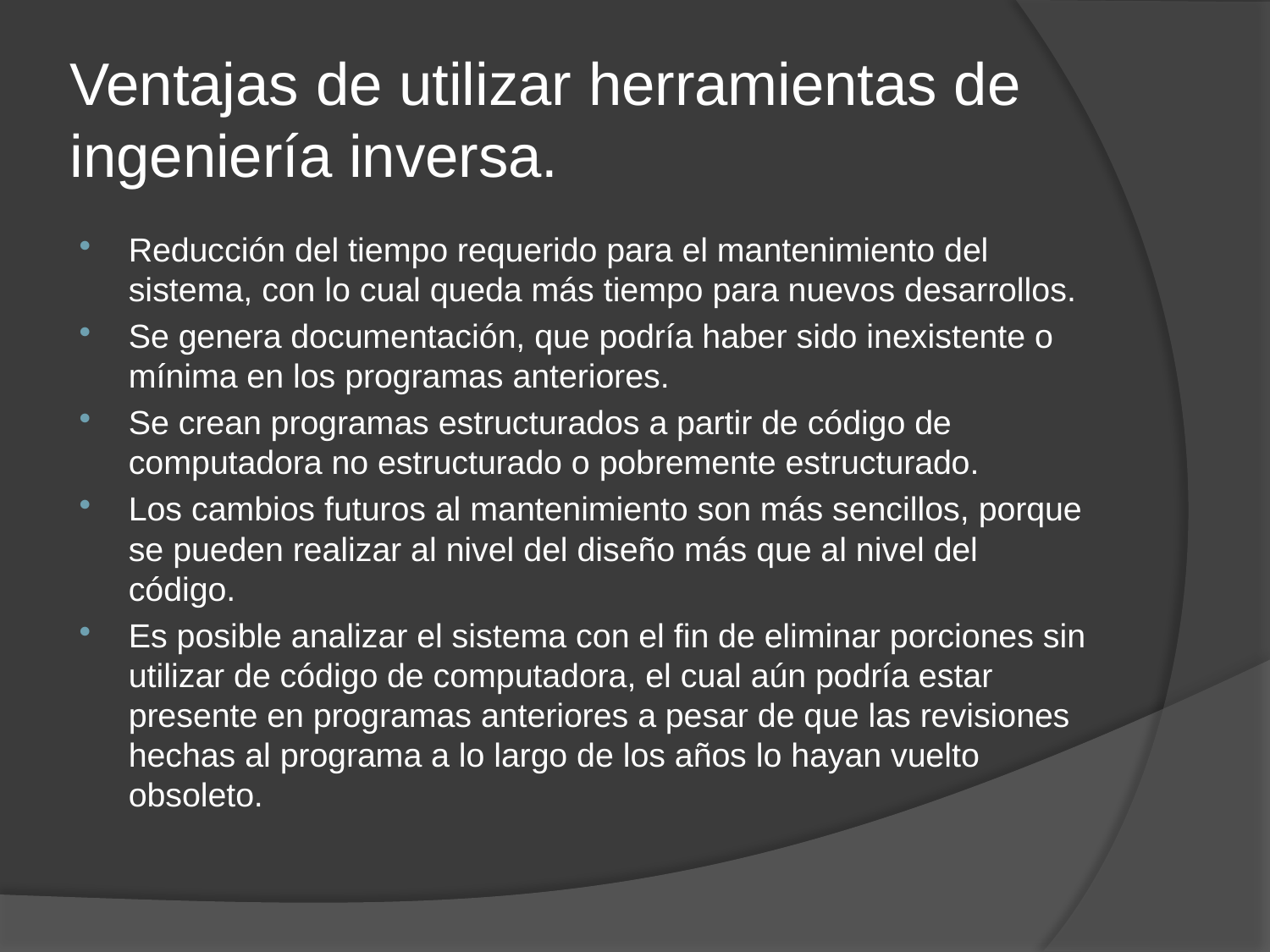

# Ventajas de utilizar herramientas de ingeniería inversa.
Reducción del tiempo requerido para el mantenimiento del sistema, con lo cual queda más tiempo para nuevos desarrollos.
Se genera documentación, que podría haber sido inexistente o mínima en los programas anteriores.
Se crean programas estructurados a partir de código de computadora no estructurado o pobremente estructurado.
Los cambios futuros al mantenimiento son más sencillos, porque se pueden realizar al nivel del diseño más que al nivel del código.
Es posible analizar el sistema con el fin de eliminar porciones sin utilizar de código de computadora, el cual aún podría estar presente en programas anteriores a pesar de que las revisiones hechas al programa a lo largo de los años lo hayan vuelto obsoleto.